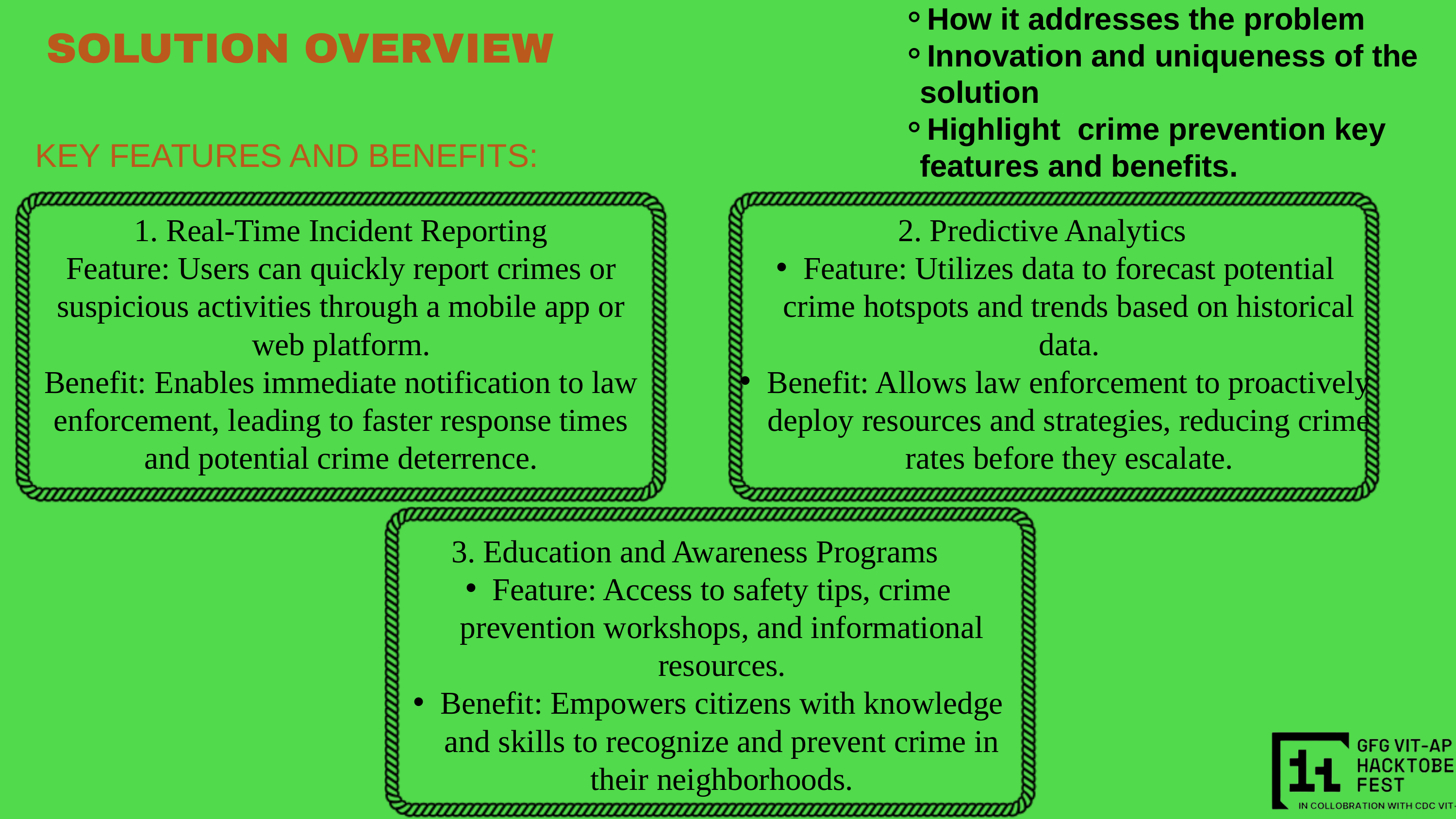

Briefly describe your solution or product.
How it addresses the problem
Innovation and uniqueness of the solution
Highlight  crime prevention key features and benefits.
SOLUTION OVERVIEW
KEY FEATURES AND BENEFITS:

1. Real-Time Incident Reporting
Feature: Users can quickly report crimes or suspicious activities through a mobile app or web platform.
Benefit: Enables immediate notification to law enforcement, leading to faster response times and potential crime deterrence.
2. Predictive Analytics
Feature: Utilizes data to forecast potential crime hotspots and trends based on historical data.
Benefit: Allows law enforcement to proactively deploy resources and strategies, reducing crime rates before they escalate.

3. Education and Awareness Programs
Feature: Access to safety tips, crime prevention workshops, and informational resources.
Benefit: Empowers citizens with knowledge and skills to recognize and prevent crime in their neighborhoods.